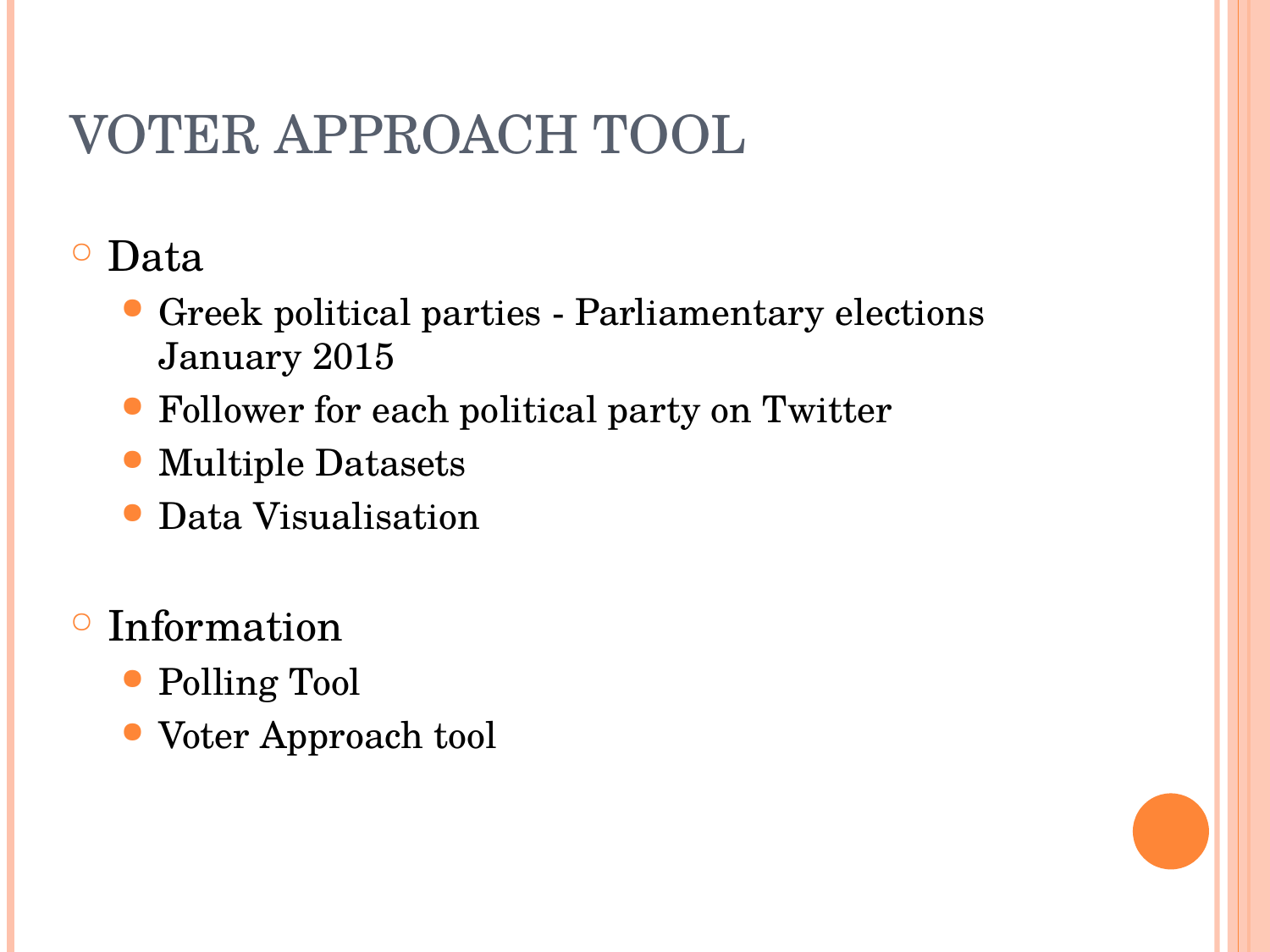

# Voter Approach Tool
Data
Greek political parties - Parliamentary elections January 2015
Follower for each political party on Twitter
Multiple Datasets
Data Visualisation

Information
Polling Tool
Voter Approach tool
7